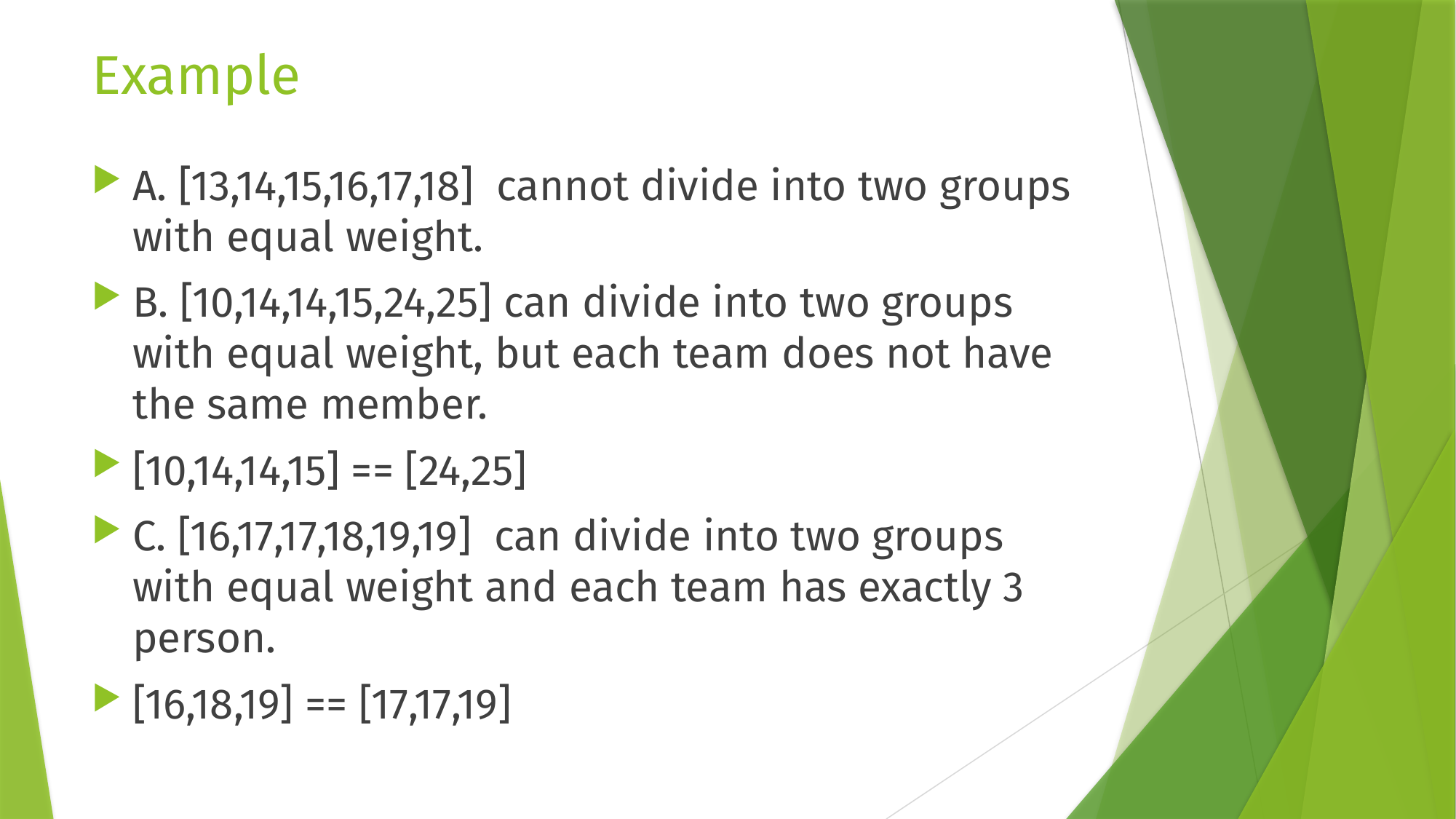

# Example
A. [13,14,15,16,17,18]  cannot divide into two groups with equal weight.
B. [10,14,14,15,24,25] can divide into two groups with equal weight, but each team does not have the same member.
[10,14,14,15] == [24,25]
C. [16,17,17,18,19,19]  can divide into two groups with equal weight and each team has exactly 3 person.
[16,18,19] == [17,17,19]